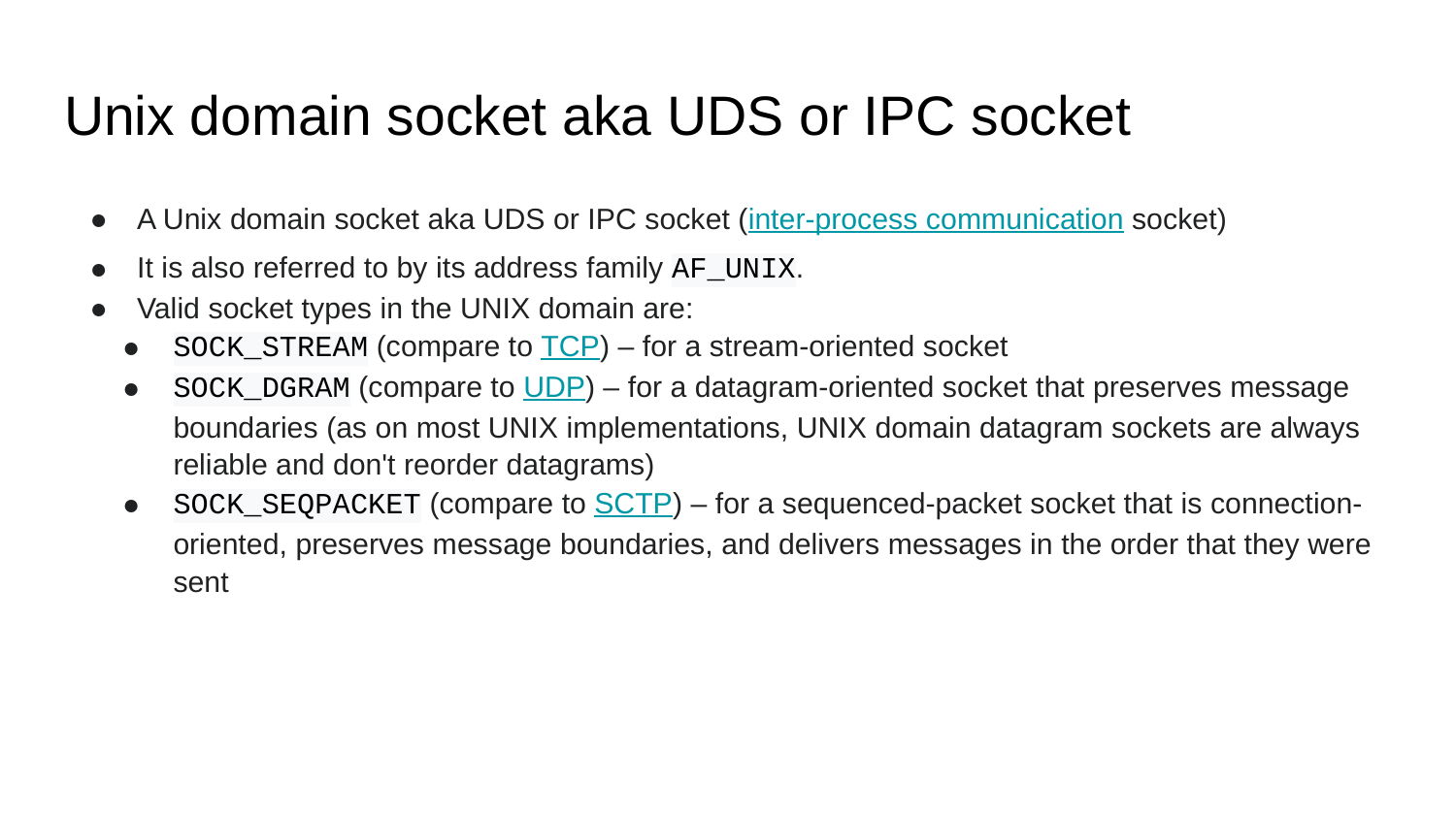

# Unix domain socket aka UDS or IPC socket
A Unix domain socket aka UDS or IPC socket (inter-process communication socket)
It is also referred to by its address family AF_UNIX.
Valid socket types in the UNIX domain are:
SOCK_STREAM (compare to TCP) – for a stream-oriented socket
SOCK_DGRAM (compare to UDP) – for a datagram-oriented socket that preserves message boundaries (as on most UNIX implementations, UNIX domain datagram sockets are always reliable and don't reorder datagrams)
SOCK_SEQPACKET (compare to SCTP) – for a sequenced-packet socket that is connection-oriented, preserves message boundaries, and delivers messages in the order that they were sent